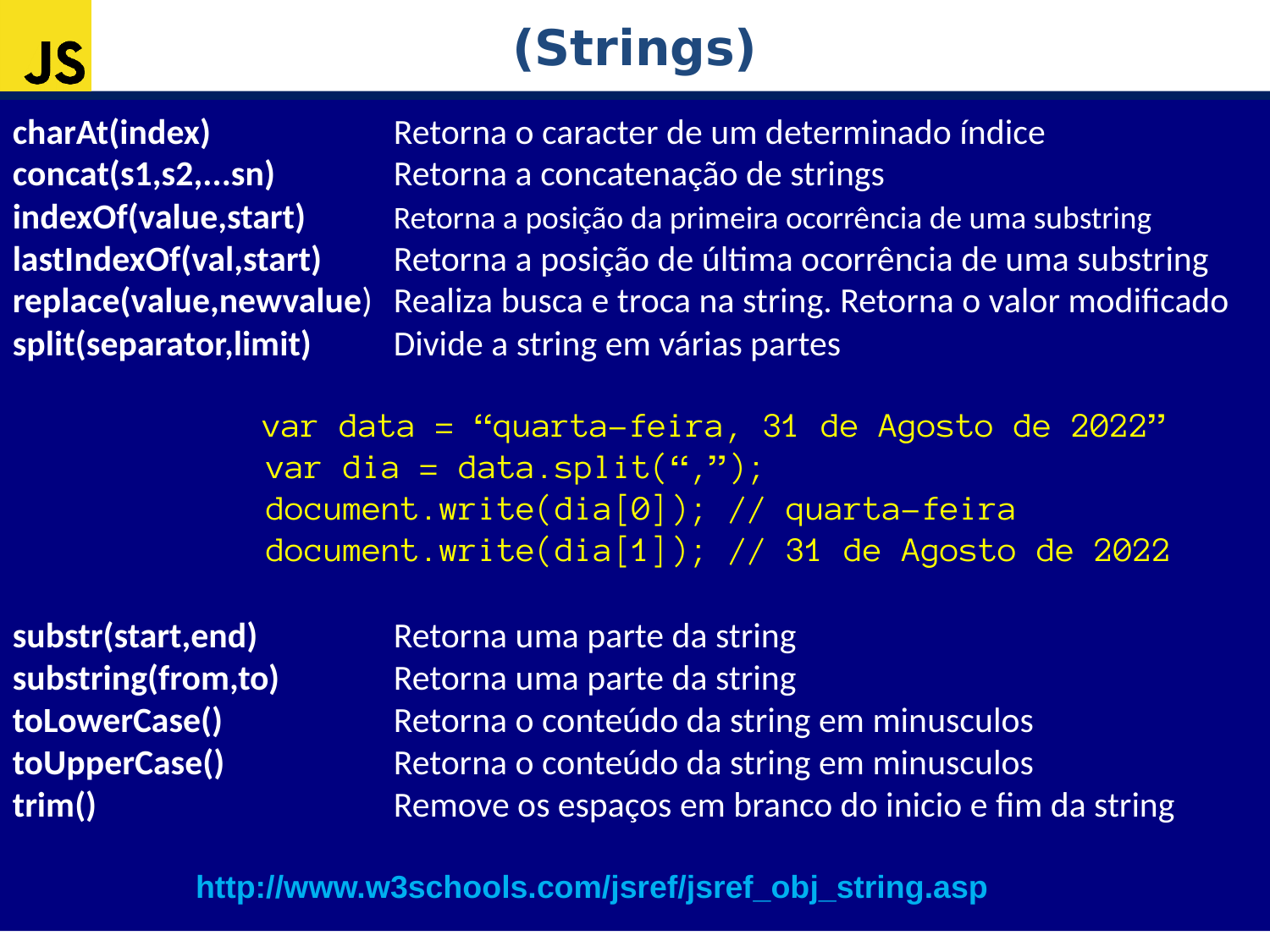

(Strings)
charAt(index)		Retorna o caracter de um determinado índice
concat(s1,s2,...sn)	Retorna a concatenação de strings
indexOf(value,start)	Retorna a posição da primeira ocorrência de uma substring
lastIndexOf(val,start)	Retorna a posição de última ocorrência de uma substring
replace(value,newvalue)	Realiza busca e troca na string. Retorna o valor modificado
split(separator,limit)	Divide a string em várias partes

             var data = “quarta-feira, 31 de Agosto de 2022”
		var dia = data.split(“,”);
		document.write(dia[0]); // quarta-feira
		document.write(dia[1]); // 31 de Agosto de 2022

substr(start,end)		Retorna uma parte da string
substring(from,to)	Retorna uma parte da string
toLowerCase()		Retorna o conteúdo da string em minusculos
toUpperCase()		Retorna o conteúdo da string em minusculos
trim()			Remove os espaços em branco do inicio e fim da string

http://www.w3schools.com/jsref/jsref_obj_string.asp